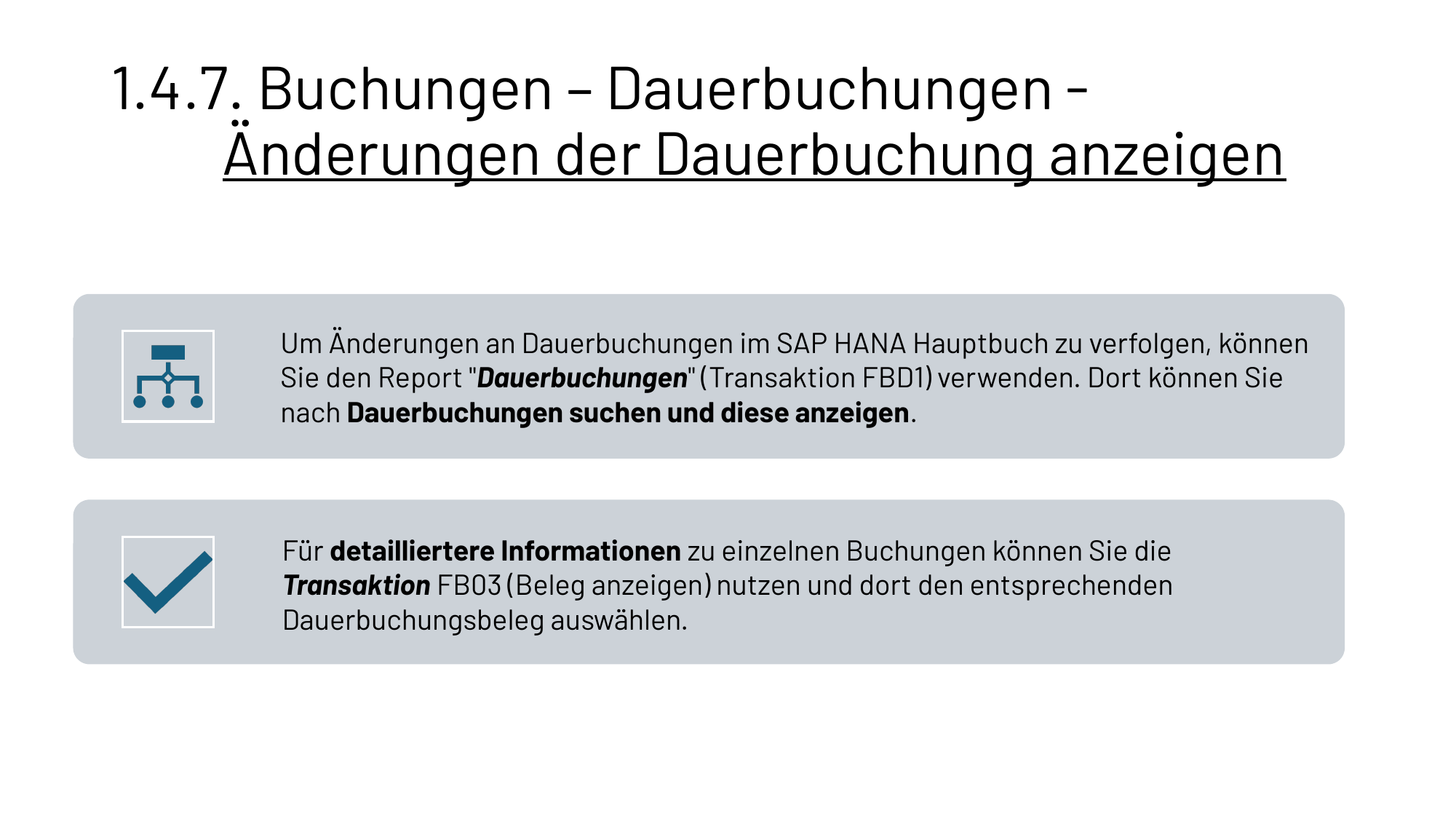

# 1.4.7. Buchungen – Dauerbuchungen - Änderungen der Dauerbuchung anzeigen
Um Änderungen an Dauerbuchungen im SAP HANA Hauptbuch zu verfolgen, können Sie den Report "Dauerbuchungen" (Transaktion FBD1) verwenden. Dort können Sie nach Dauerbuchungen suchen und diese anzeigen.
Für detailliertere Informationen zu einzelnen Buchungen können Sie die Transaktion FB03 (Beleg anzeigen) nutzen und dort den entsprechenden Dauerbuchungsbeleg auswählen.